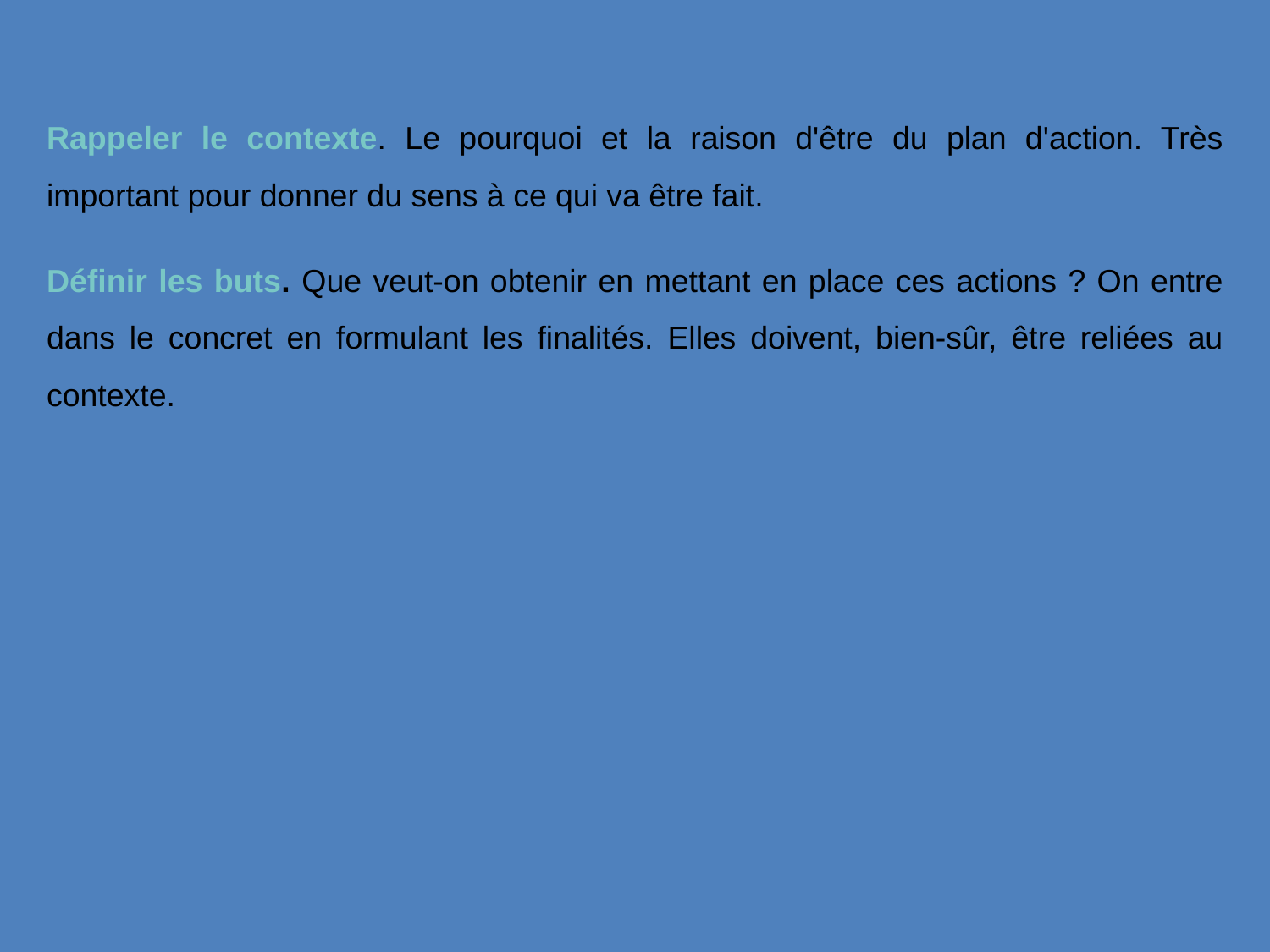

Rappeler le contexte. Le pourquoi et la raison d'être du plan d'action. Très important pour donner du sens à ce qui va être fait.

Définir les buts. Que veut-on obtenir en mettant en place ces actions ? On entre dans le concret en formulant les finalités. Elles doivent, bien-sûr, être reliées au contexte.